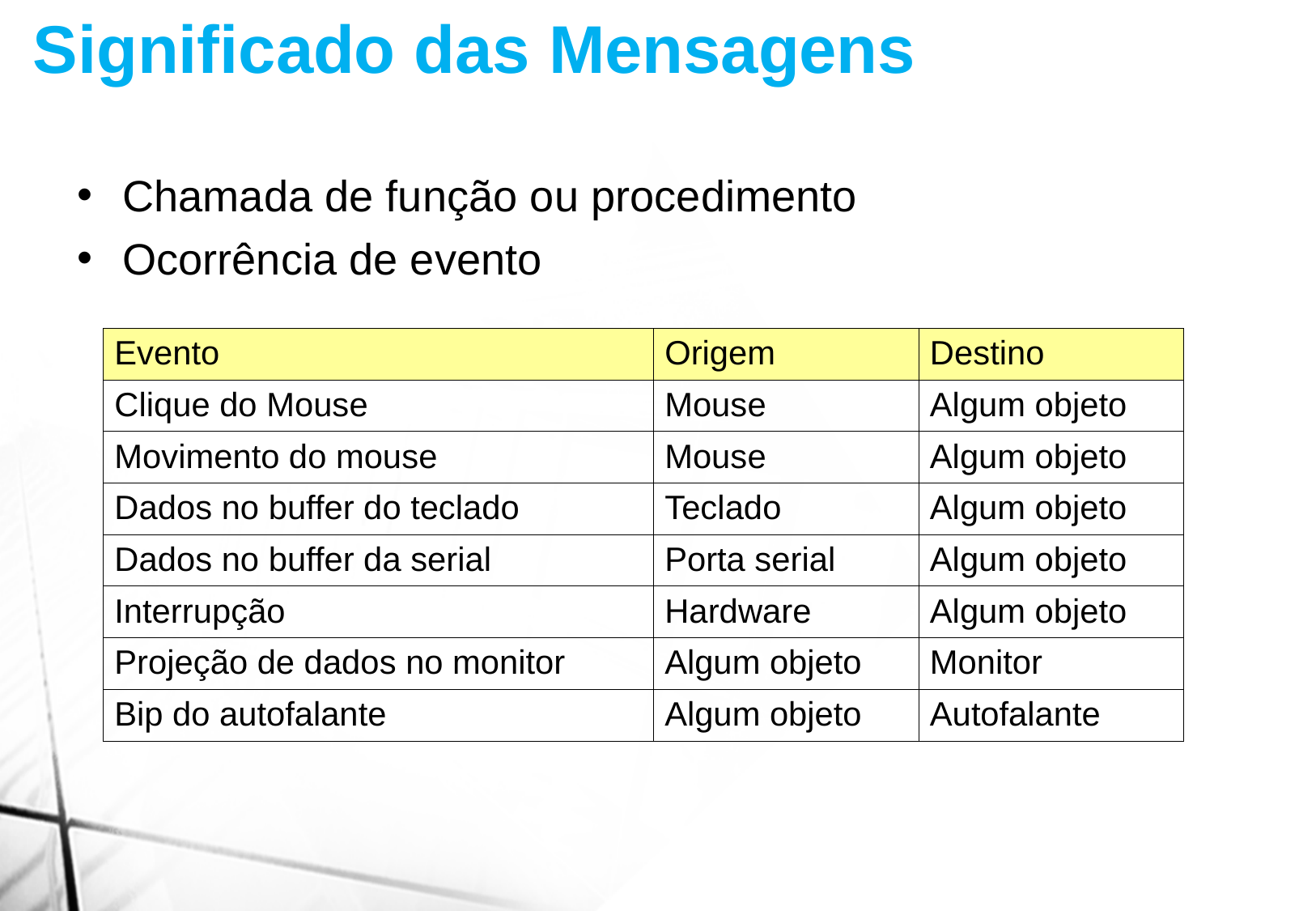

Significado das Mensagens
Chamada de função ou procedimento
Ocorrência de evento
| Evento | Origem | Destino |
| --- | --- | --- |
| Clique do Mouse | Mouse | Algum objeto |
| Movimento do mouse | Mouse | Algum objeto |
| Dados no buffer do teclado | Teclado | Algum objeto |
| Dados no buffer da serial | Porta serial | Algum objeto |
| Interrupção | Hardware | Algum objeto |
| Projeção de dados no monitor | Algum objeto | Monitor |
| Bip do autofalante | Algum objeto | Autofalante |